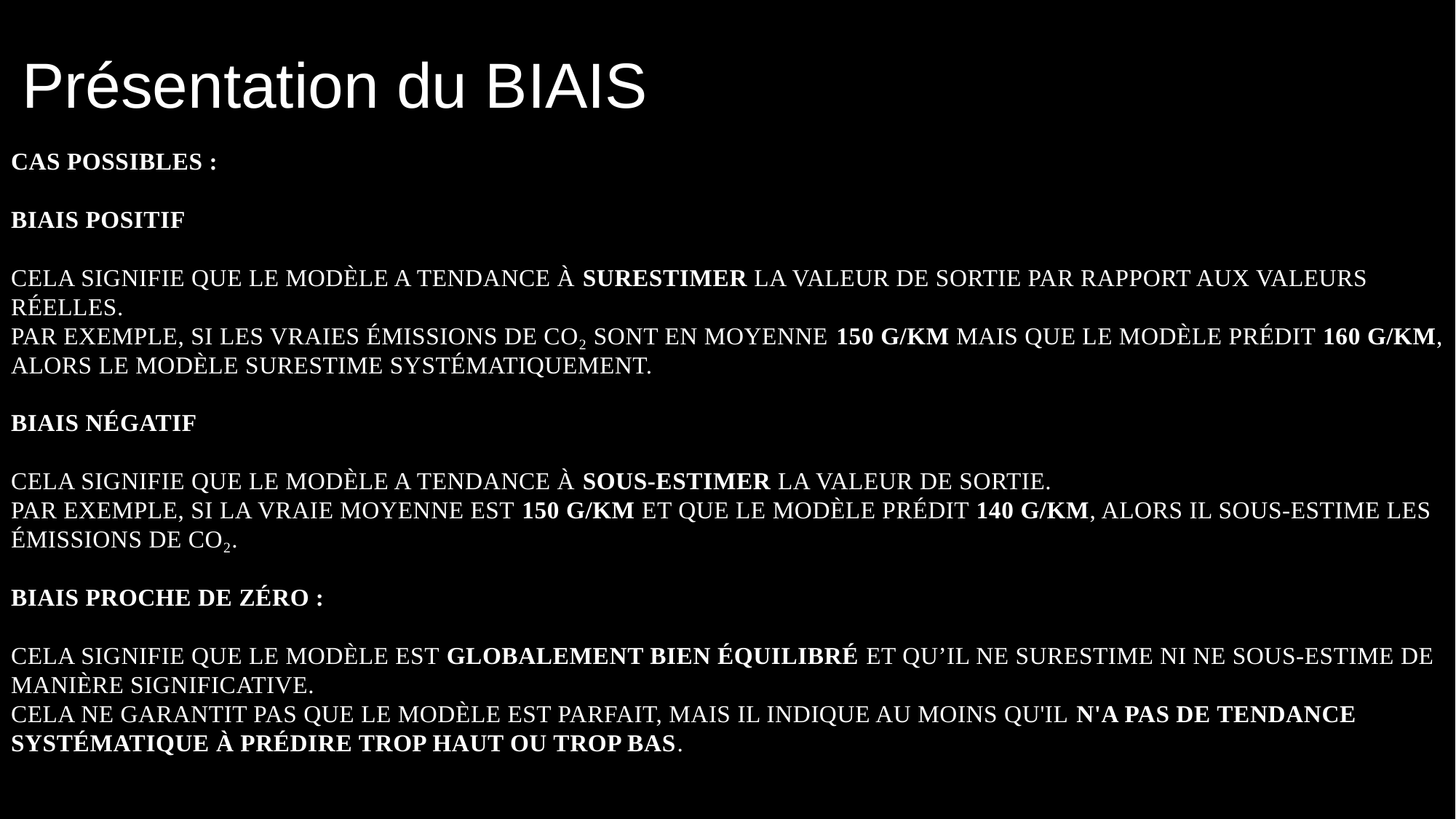

Présentation du BIAIS
# Cas possibles : Biais positif Cela signifie que le modèle a tendance à surestimer la valeur de sortie par rapport aux valeurs réelles. Par exemple, si les vraies émissions de CO₂ sont en moyenne 150 g/km mais que le modèle prédit 160 g/km, alors le modèle surestime systématiquement. Biais négatif Cela signifie que le modèle a tendance à sous-estimer la valeur de sortie. Par exemple, si la vraie moyenne est 150 g/km et que le modèle prédit 140 g/km, alors il sous-estime les émissions de CO₂. Biais proche de zéro : Cela signifie que le modèle est globalement bien équilibré et qu’il ne surestime ni ne sous-estime de manière significative. Cela ne garantit pas que le modèle est parfait, mais il indique au moins qu'il n'a pas de tendance systématique à prédire trop haut ou trop bas.